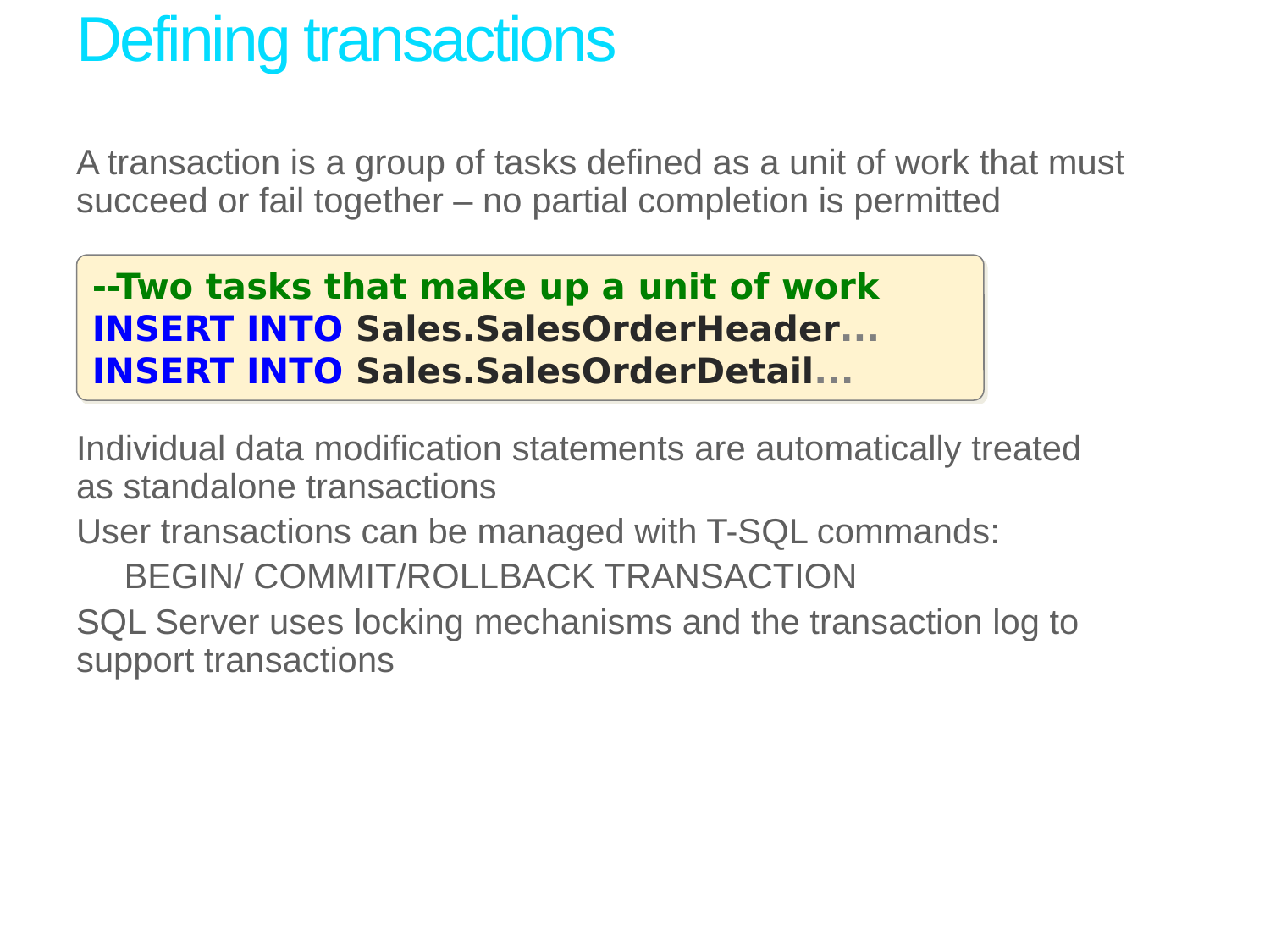

# Defining transactions
A transaction is a group of tasks defined as a unit of work that must succeed or fail together – no partial completion is permitted

Individual data modification statements are automatically treated as standalone transactions
User transactions can be managed with T-SQL commands:
BEGIN/ COMMIT/ROLLBACK TRANSACTION
SQL Server uses locking mechanisms and the transaction log to support transactions
--Two tasks that make up a unit of work INSERT INTO Sales.SalesOrderHeader...
INSERT INTO Sales.SalesOrderDetail...